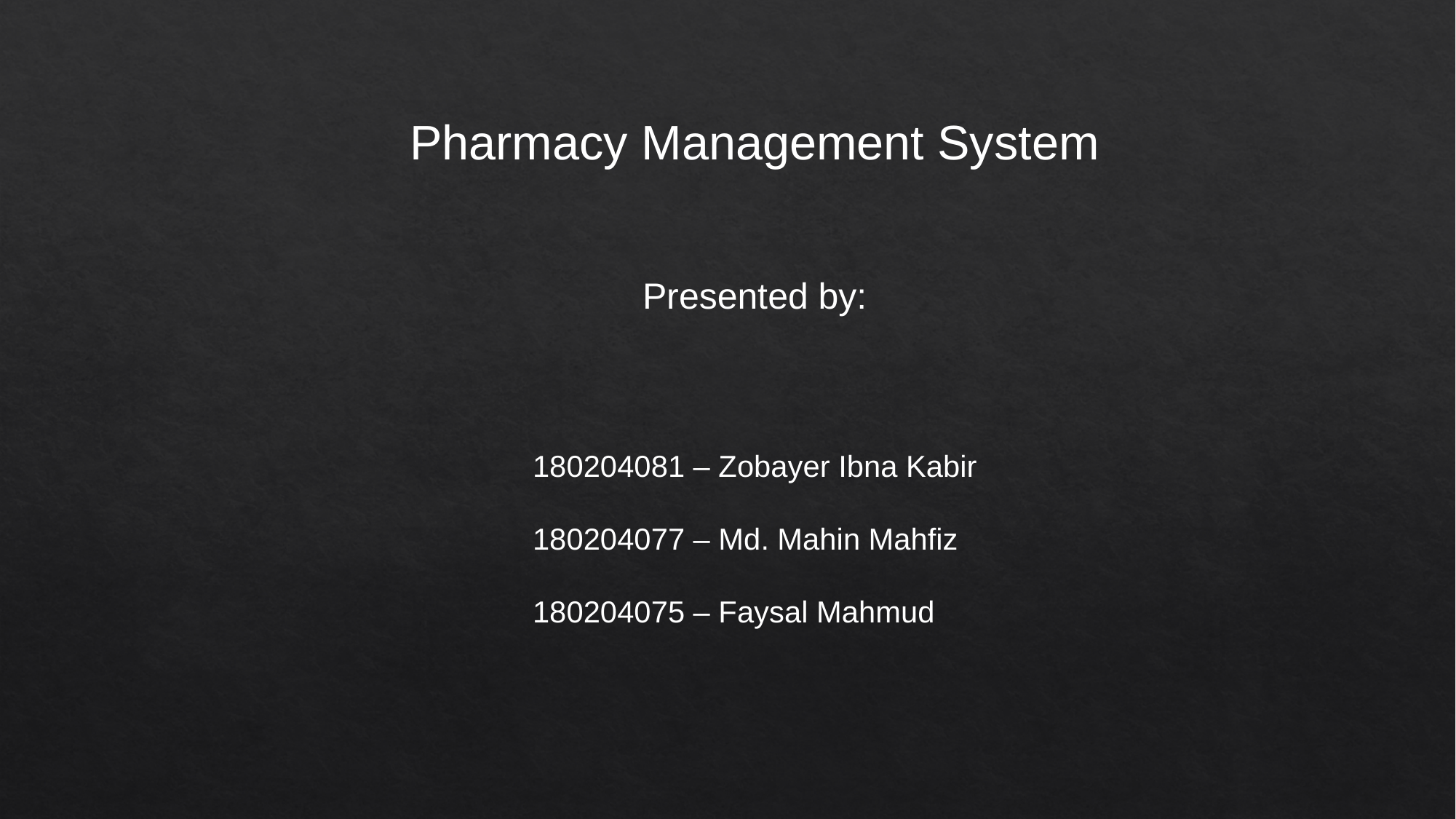

Pharmacy Management System
Presented by:
180204081 – Zobayer Ibna Kabir

180204077 – Md. Mahin Mahfiz

180204075 – Faysal Mahmud